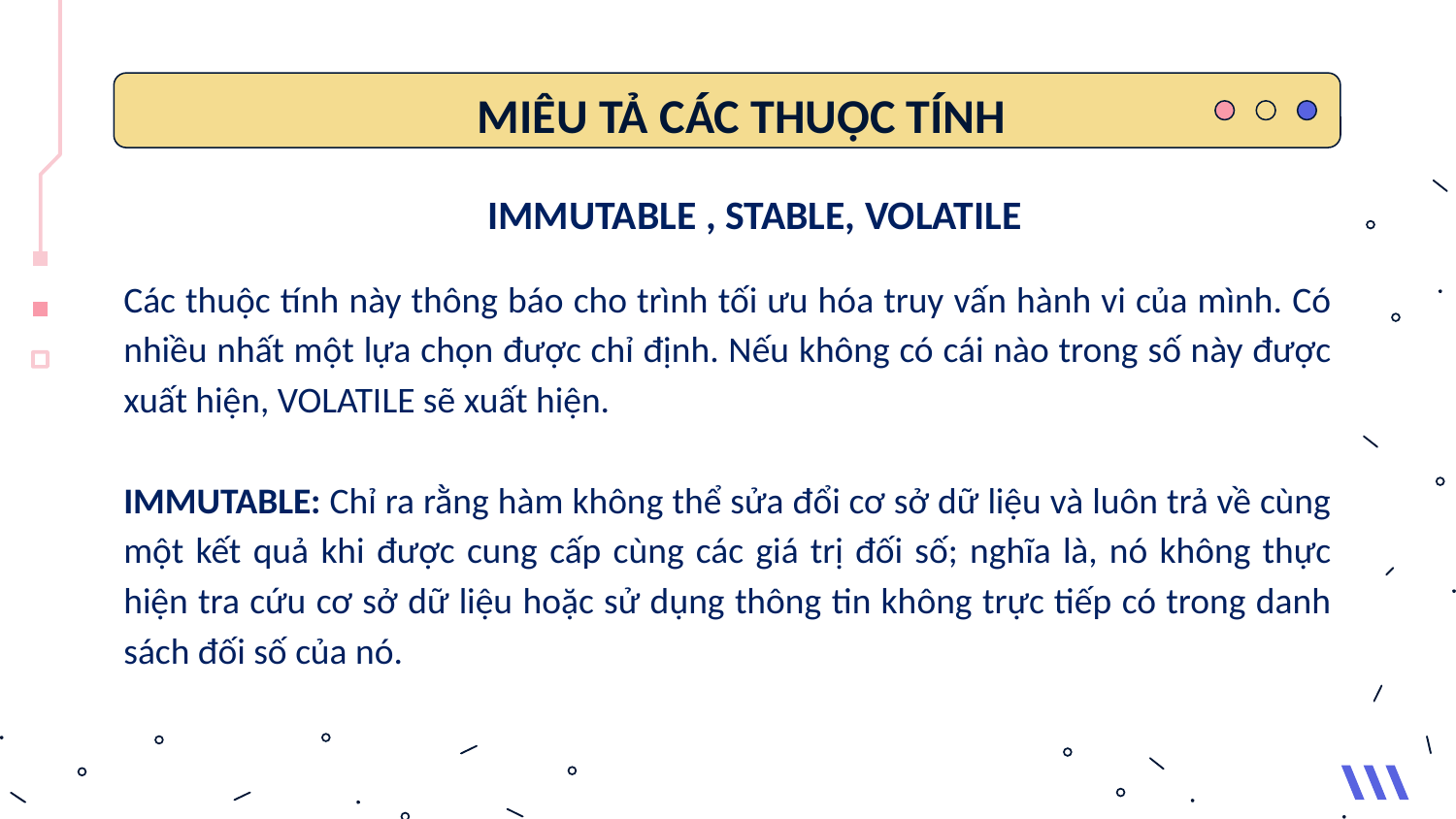

MIÊU TẢ CÁC THUỘC TÍNH

IMMUTABLE , STABLE, VOLATILE
Các thuộc tính này thông báo cho trình tối ưu hóa truy vấn hành vi của mình. Có nhiều nhất một lựa chọn được chỉ định. Nếu không có cái nào trong số này được xuất hiện, VOLATILE sẽ xuất hiện.

IMMUTABLE: Chỉ ra rằng hàm không thể sửa đổi cơ sở dữ liệu và luôn trả về cùng một kết quả khi được cung cấp cùng các giá trị đối số; nghĩa là, nó không thực hiện tra cứu cơ sở dữ liệu hoặc sử dụng thông tin không trực tiếp có trong danh sách đối số của nó.